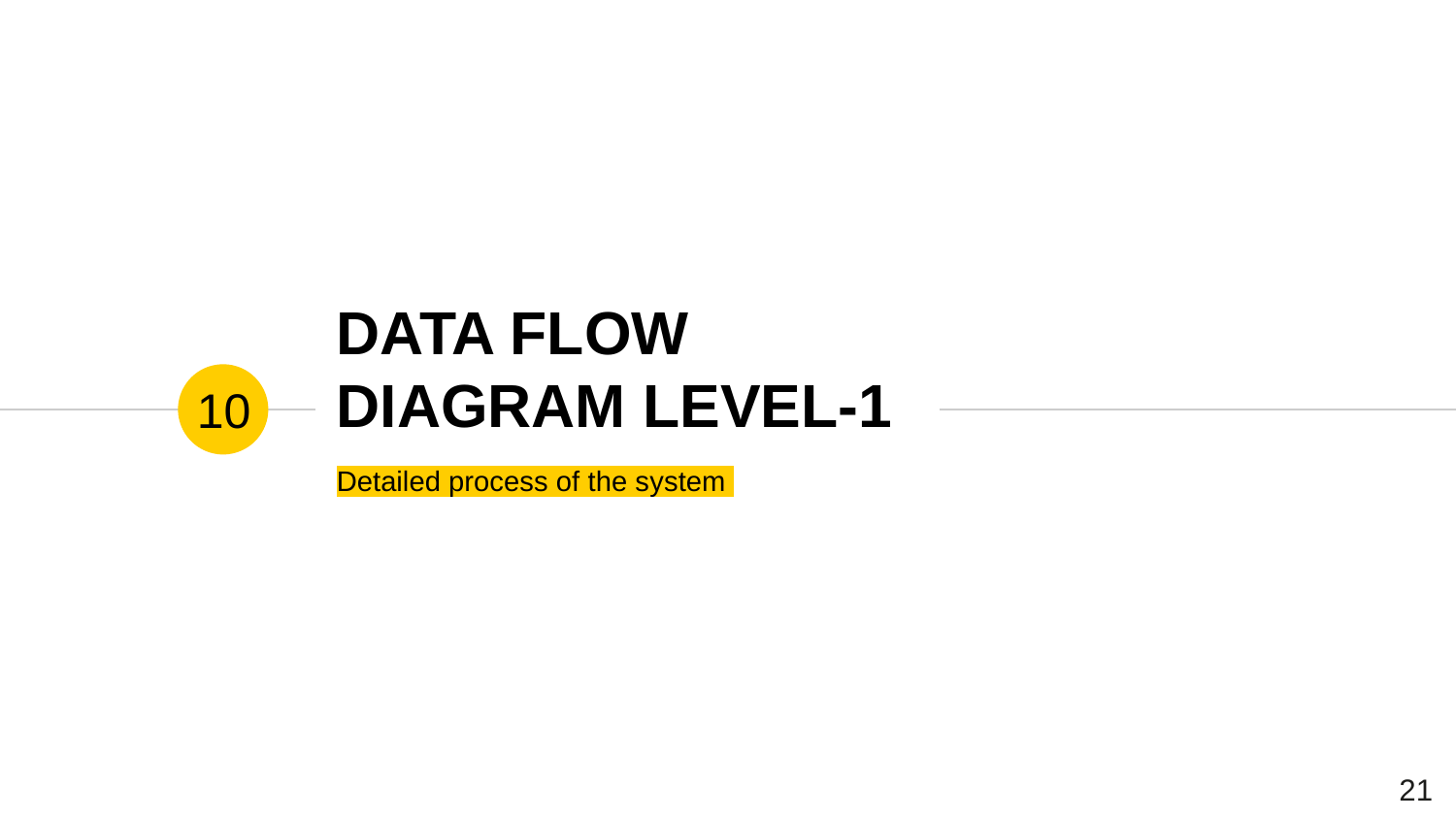

# DATA FLOW DIAGRAM LEVEL-1
10
Detailed process of the system

21